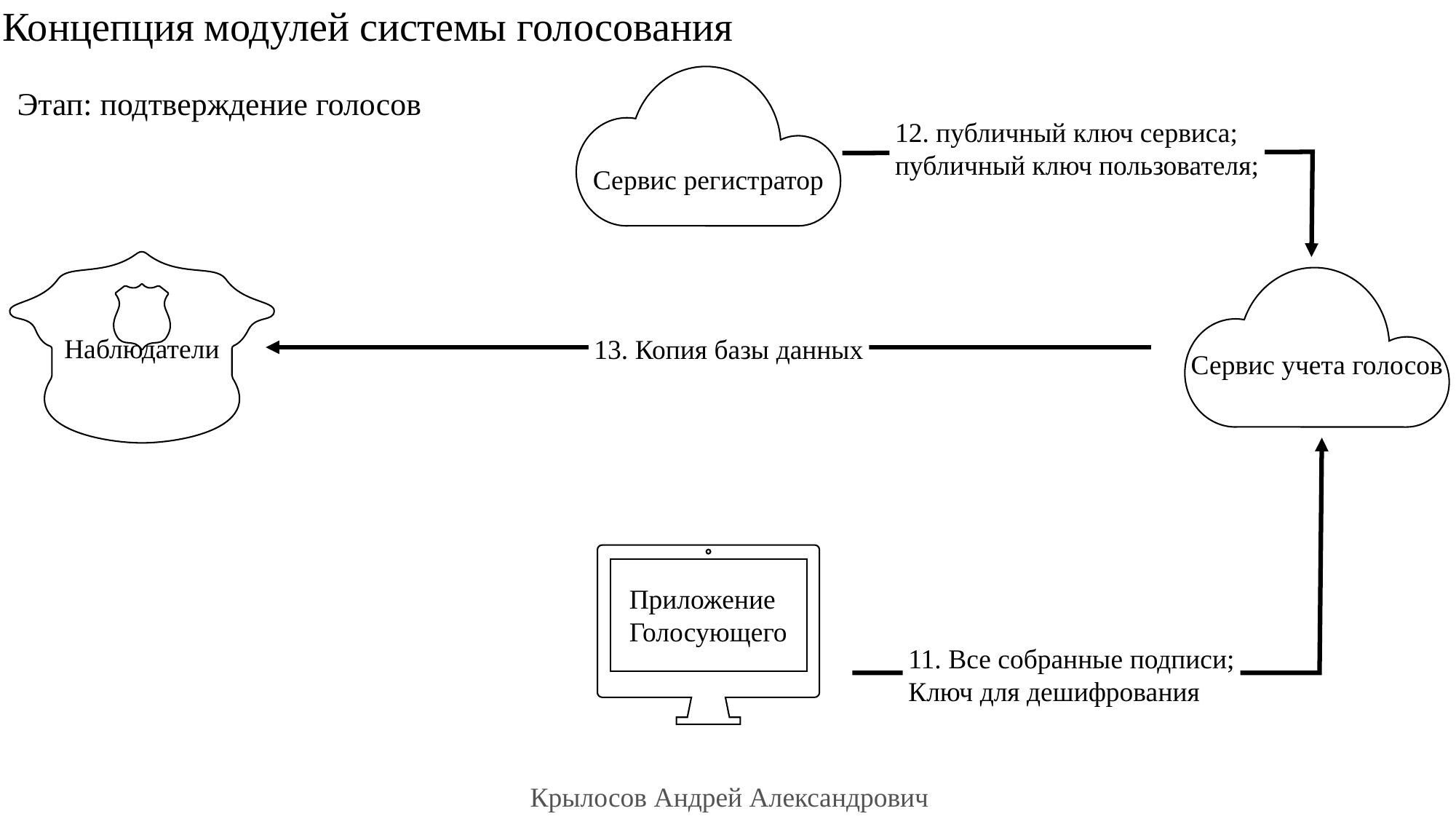

# Концепция модулей системы голосования

Сервис регистратор
Этап: подтверждение голосов
12. публичный ключ сервиса;
публичный ключ пользователя;

Наблюдатели

Сервис учета голосов
13. Копия базы данных

Приложение
Голосующего
11. Все собранные подписи;
Ключ для дешифрования
14